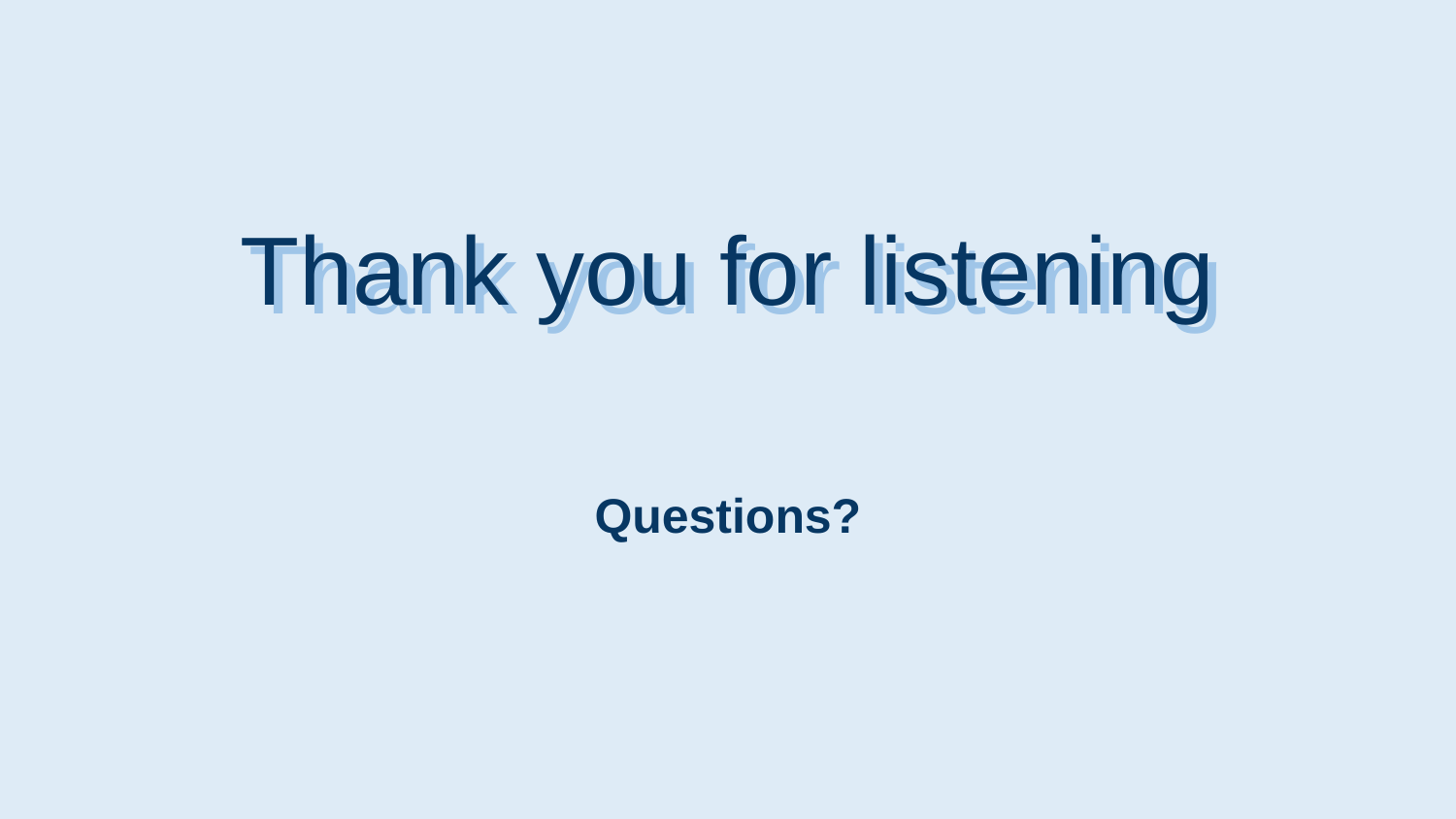

Thank you for listening
Thank you for listening
Questions?